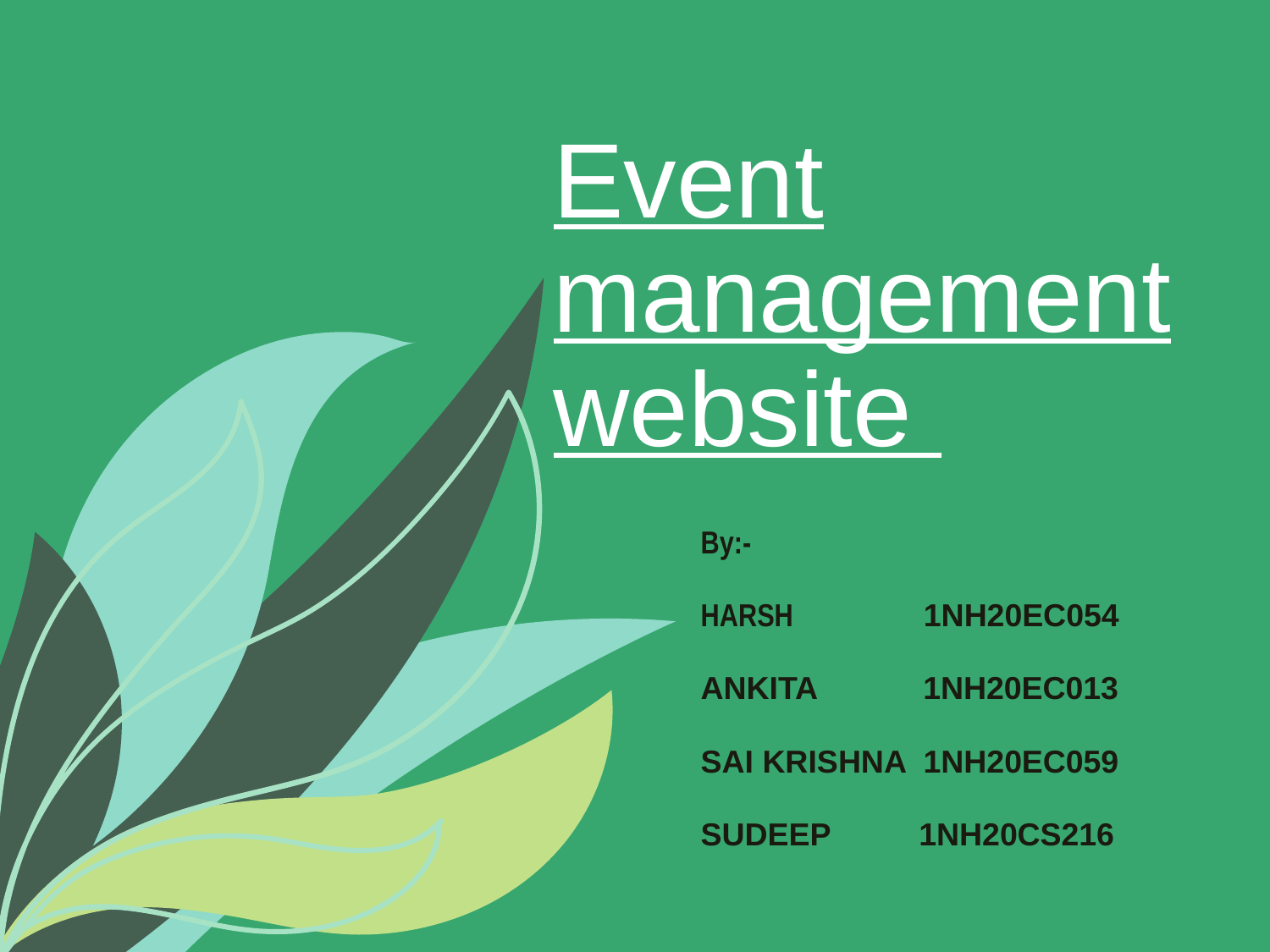

# Event management website
By:-
HARSH                1NH20EC054
ANKITA            1NH20EC013
SAI KRISHNA  1NH20EC059
SUDEEP          1NH20CS216

  1